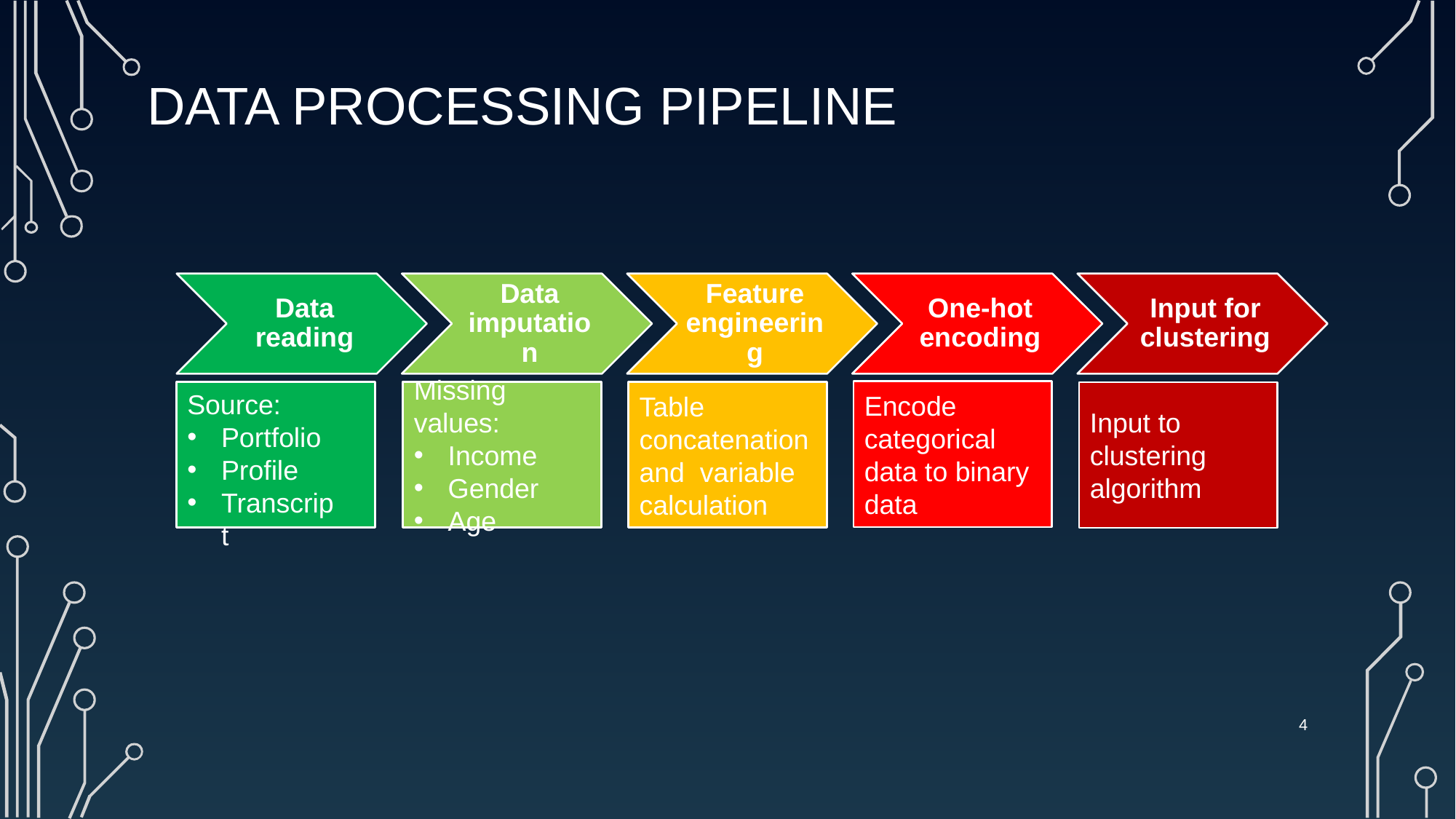

# Data processing pipeline
Data reading
Data imputation
Feature engineering
One-hot encoding
Input for clustering
Encode categorical data to binary data
Source:
Portfolio
Profile
Transcript
Missing values
Missing values:
Income
Gender
Age
Table concatenation and  variable calculation

Input to clustering algorithm
4